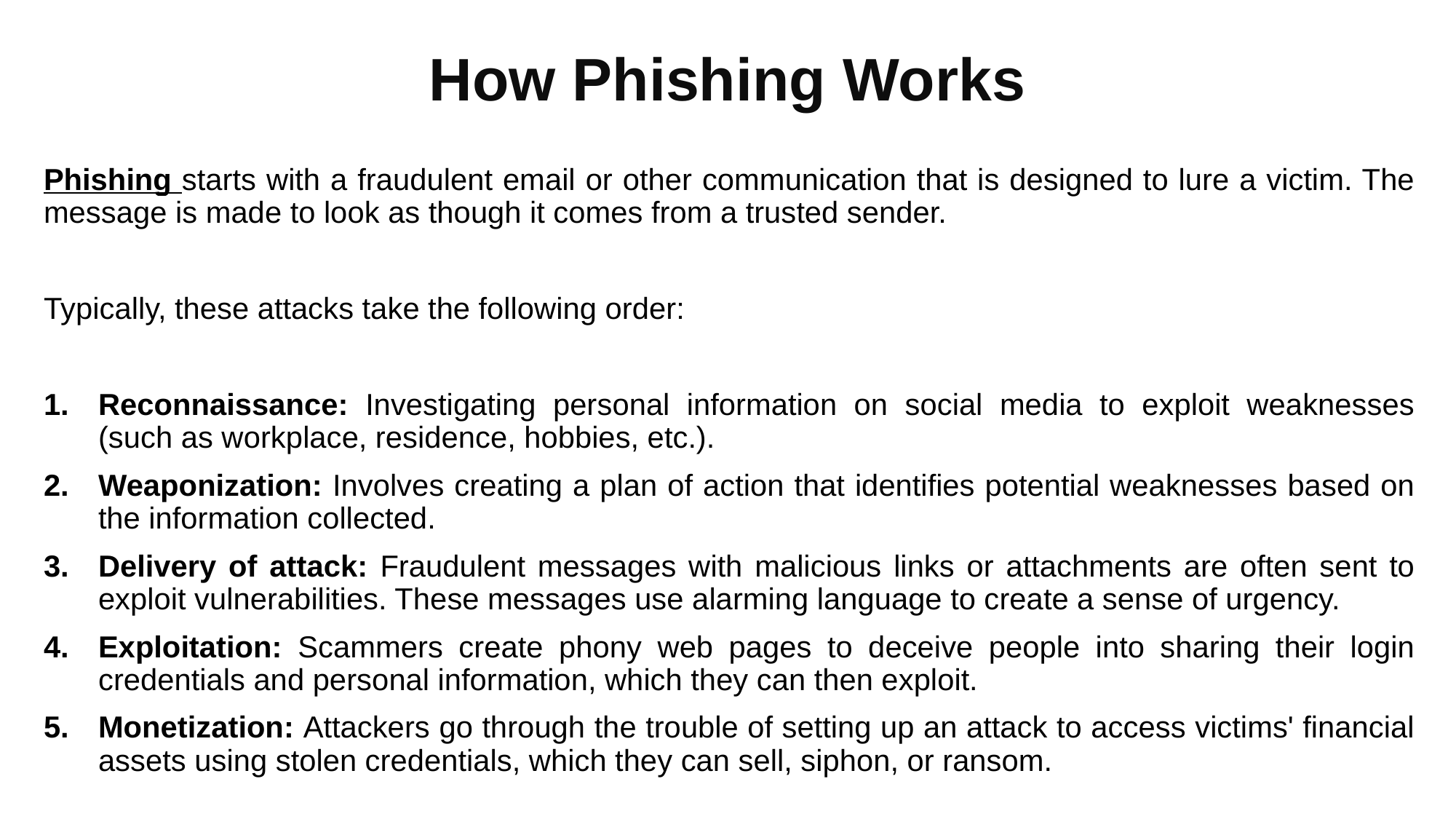

# How Phishing Works
Phishing starts with a fraudulent email or other communication that is designed to lure a victim. The message is made to look as though it comes from a trusted sender.

Typically, these attacks take the following order:

Reconnaissance: Investigating personal information on social media to exploit weaknesses (such as workplace, residence, hobbies, etc.).
Weaponization: Involves creating a plan of action that identifies potential weaknesses based on the information collected.
Delivery of attack: Fraudulent messages with malicious links or attachments are often sent to exploit vulnerabilities. These messages use alarming language to create a sense of urgency.
Exploitation: Scammers create phony web pages to deceive people into sharing their login credentials and personal information, which they can then exploit.
Monetization: Attackers go through the trouble of setting up an attack to access victims' financial assets using stolen credentials, which they can sell, siphon, or ransom.